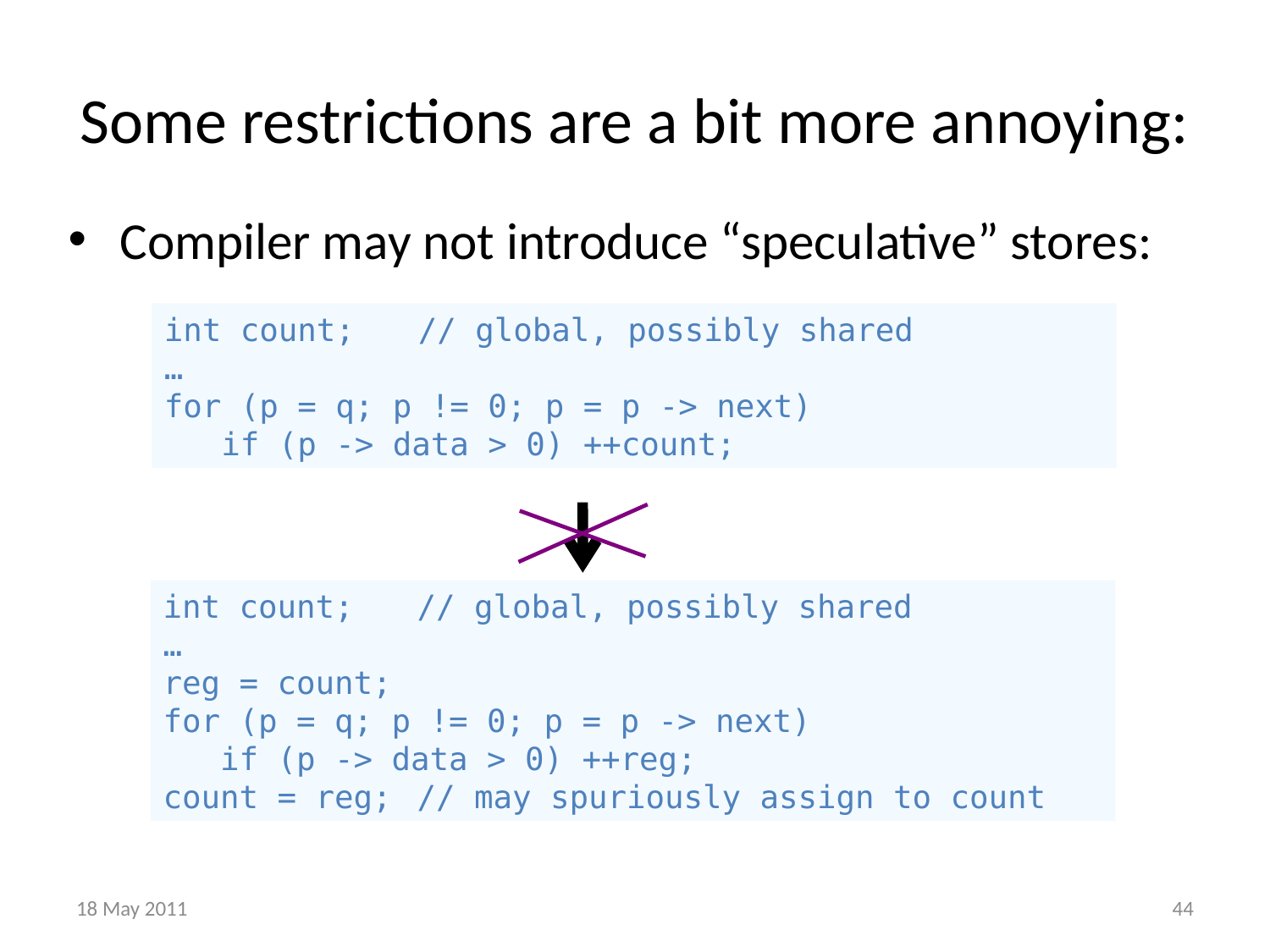

# Some restrictions are a bit more annoying:
Compiler may not introduce “speculative” stores:
int count;	// global, possibly shared
…
for (p = q; p != 0; p = p -> next)
   if (p -> data > 0) ++count;

int count;	// global, possibly shared
…
reg = count;
for (p = q; p != 0; p = p -> next)
   if (p -> data > 0) ++reg;
count = reg;	// may spuriously assign to count
44
18 May 2011